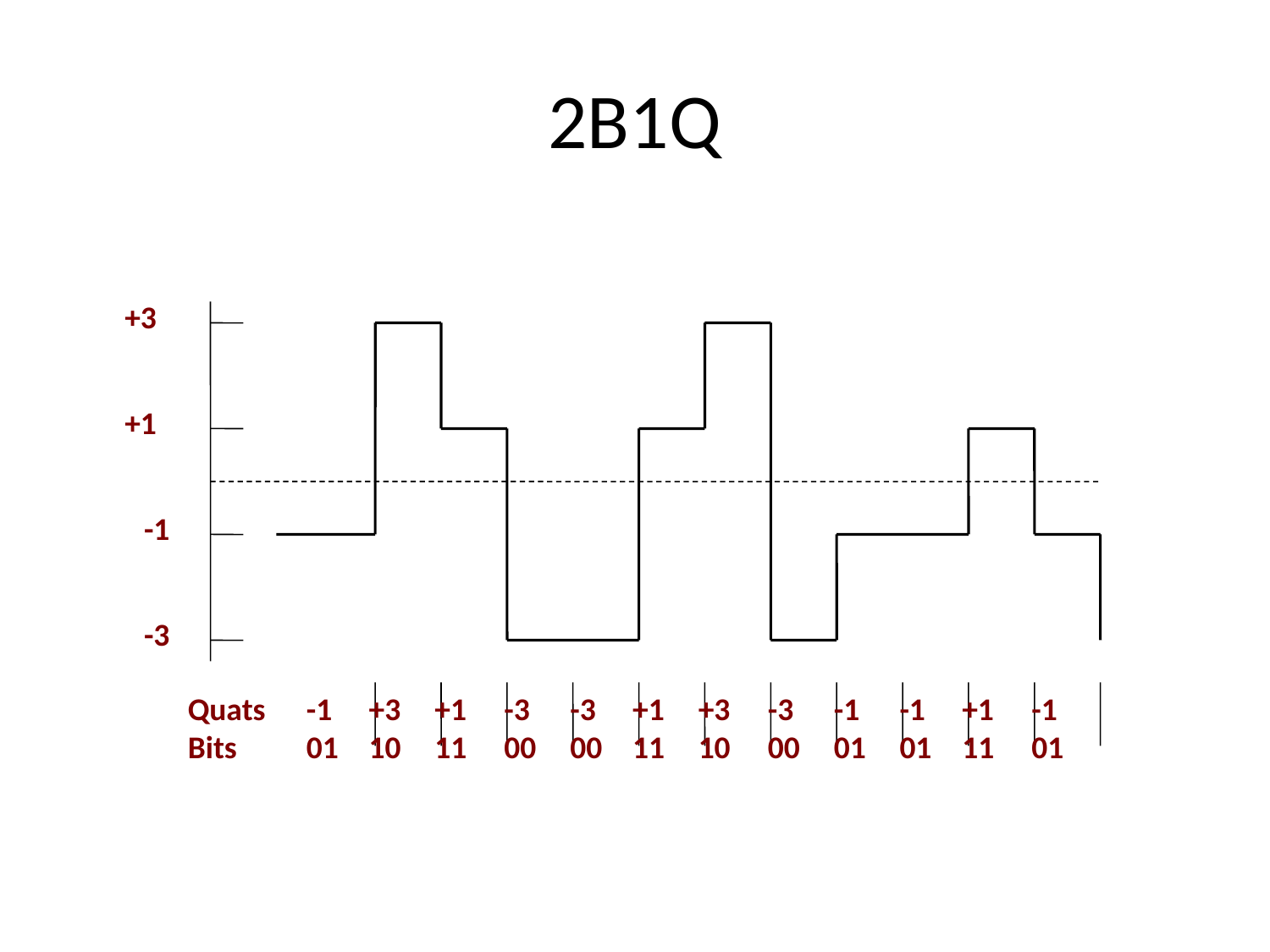

# 2B1Q
+3

+1

-1

-3

Quats
Bits
-1
01

+3
10
+1
11

-3
00

-3
00

+1
11

+3
10

-3
00

-1
01

-1
01

+1
11

-1
01